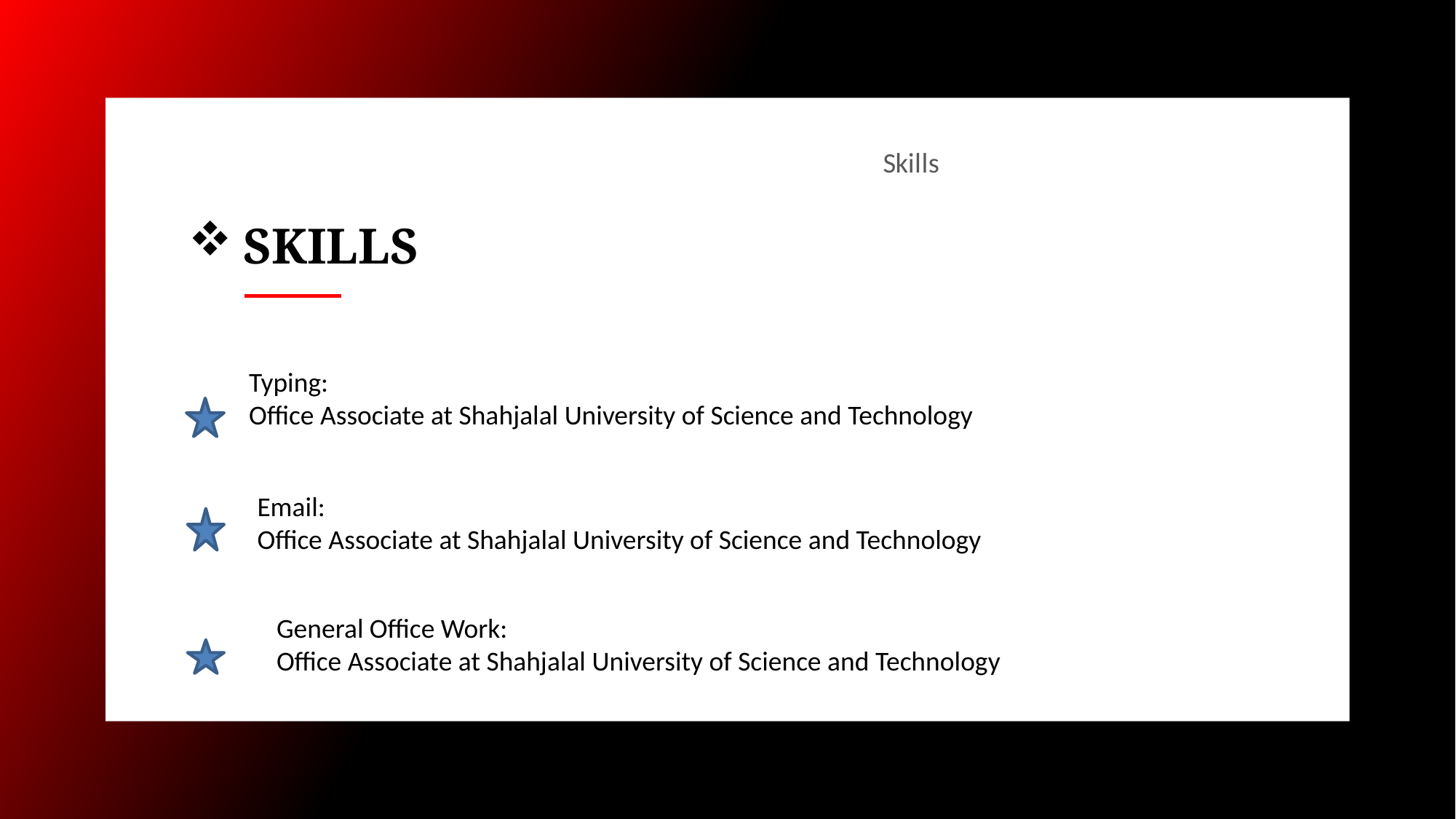

### Chart: Skills

| Category |
|---|
SKILLS
Typing:
Office Associate at Shahjalal University of Science and Technology

Email:
Office Associate at Shahjalal University of Science and Technology

General Office Work:
Office Associate at Shahjalal University of Science and Technology